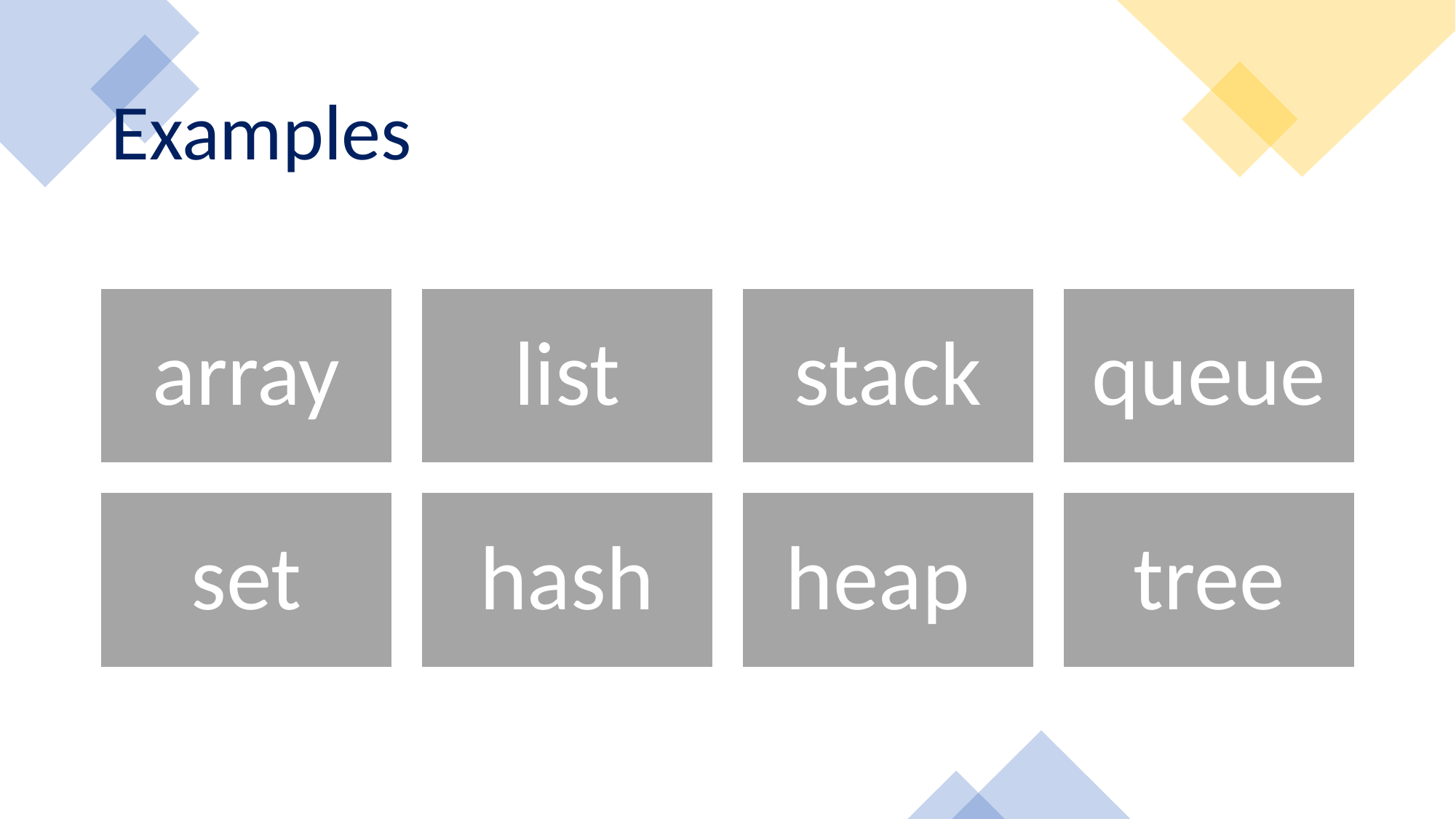

# Examples

array
list
stack
queue
set
hash
heap
tree